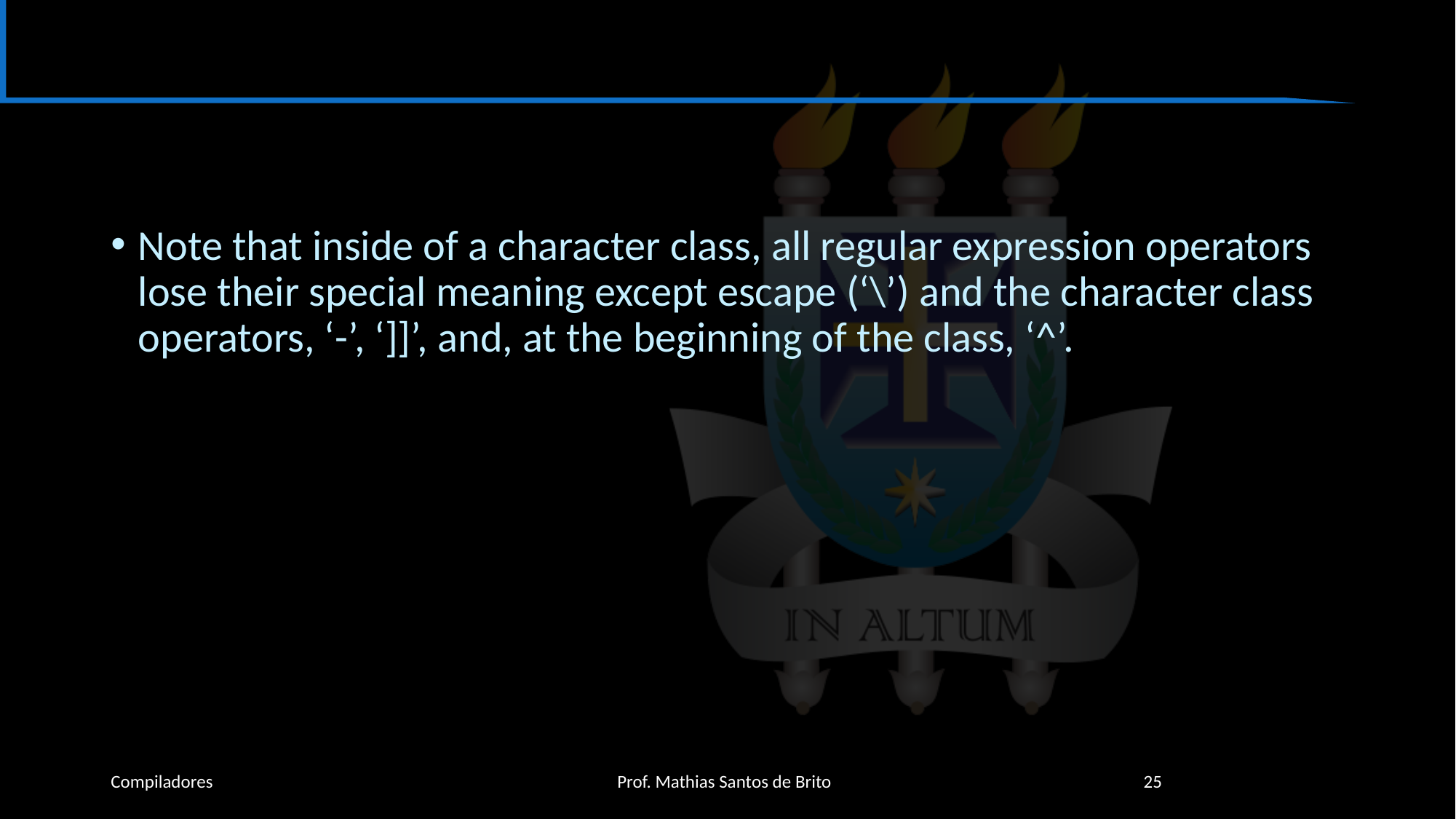

#
Note that inside of a character class, all regular expression operators lose their special meaning except escape (‘\’) and the character class operators, ‘-’, ‘]]’, and, at the beginning of the class, ‘^’.
Compiladores
Prof. Mathias Santos de Brito
25